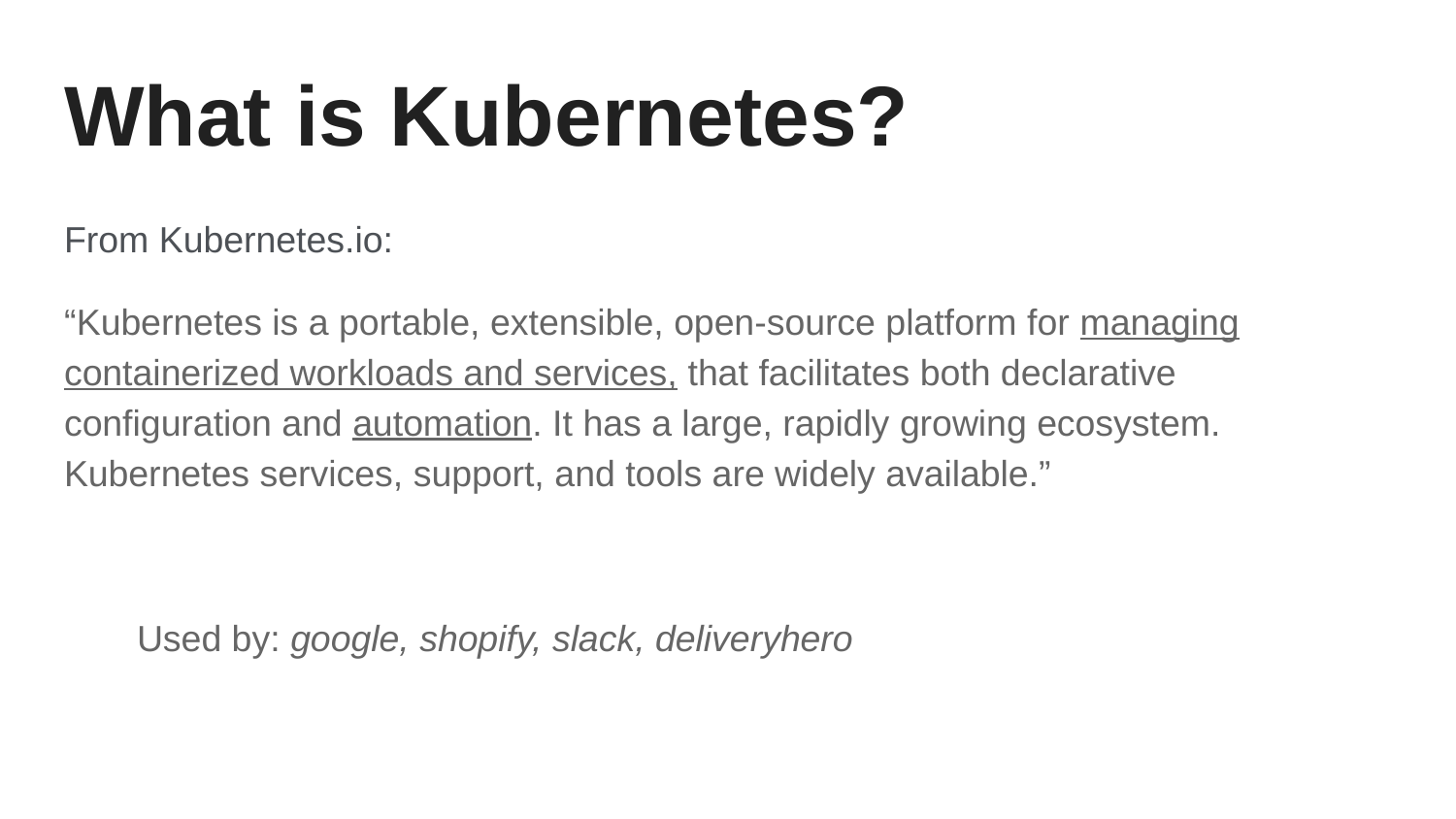

# What is Kubernetes?
From Kubernetes.io:
“Kubernetes is a portable, extensible, open-source platform for managing containerized workloads and services, that facilitates both declarative configuration and automation. It has a large, rapidly growing ecosystem. Kubernetes services, support, and tools are widely available.”

Used by: google, shopify, slack, deliveryhero